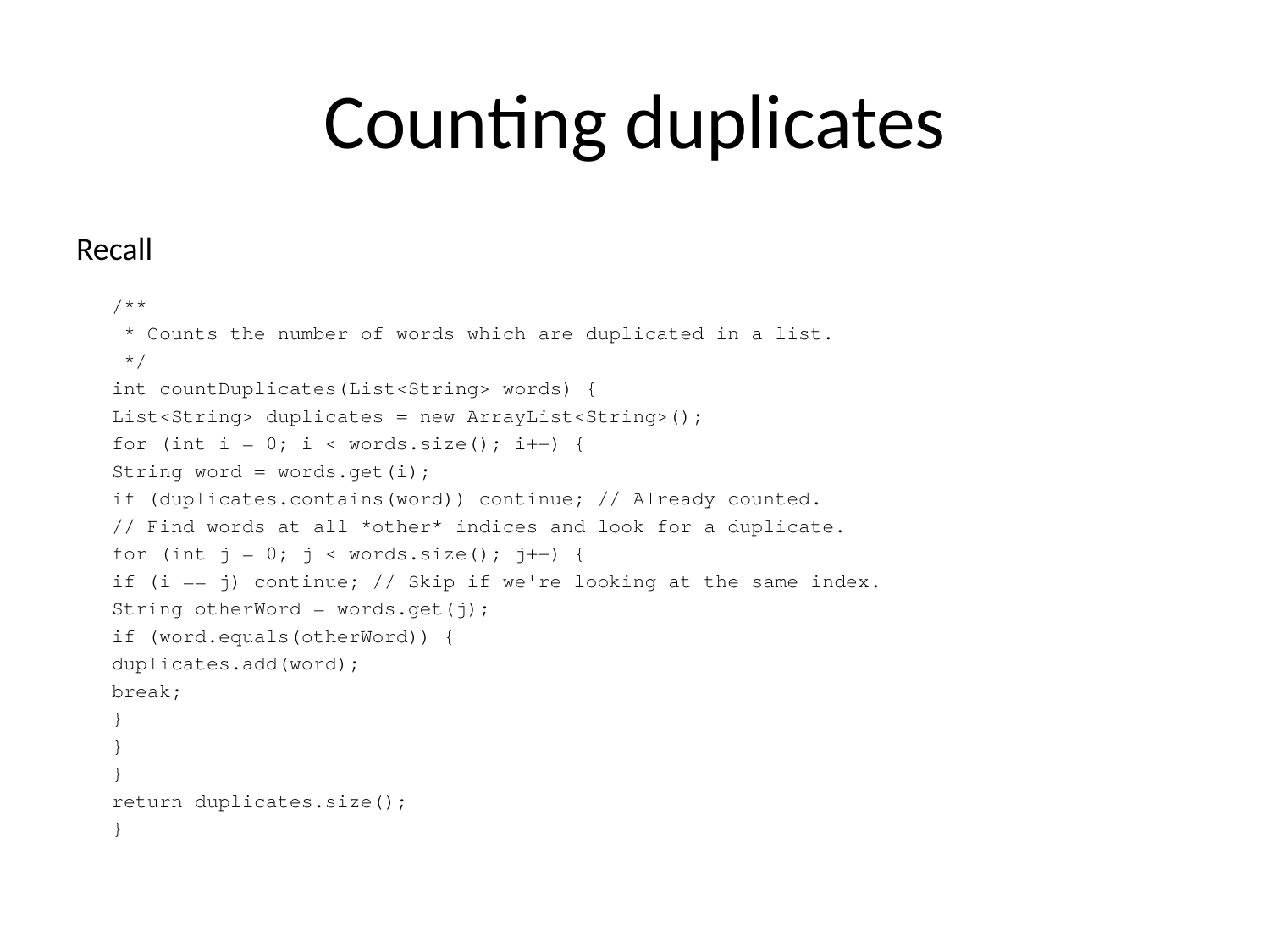

# Counting duplicates
Recall

	/**
	 * Counts the number of words which are duplicated in a list.
	 */
	int countDuplicates(List<String> words) {
		List<String> duplicates = new ArrayList<String>();
		for (int i = 0; i < words.size(); i++) {
			String word = words.get(i);
			if (duplicates.contains(word)) continue; // Already counted.
			// Find words at all *other* indices and look for a duplicate.
			for (int j = 0; j < words.size(); j++) {
				if (i == j) continue; // Skip if we're looking at the same index.
				String otherWord = words.get(j);
				if (word.equals(otherWord)) {
					duplicates.add(word);
					break;
				}
			}
		}
		return duplicates.size();
	}